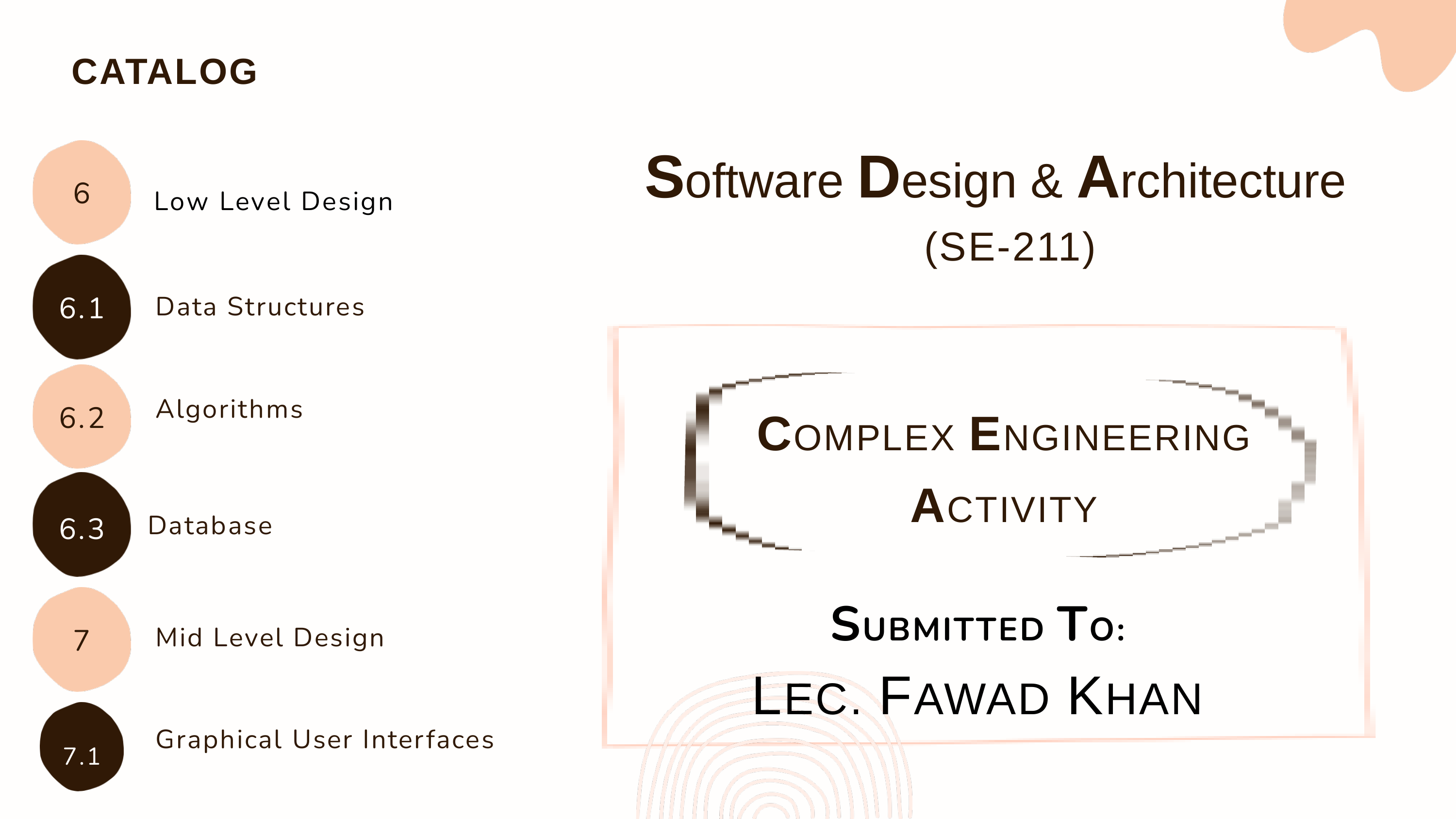

CATALOG
Software Design & Architecture

6
Low Level Design
(SE-211)

 Data Structures
6.1

 Algorithms
6.2
COMPLEX ENGINEERING

ACTIVITY

Database
6.3

SUBMITTED TO:

LEC. FAWAD KHAN

 Mid Level Design
7

 Graphical User Interfaces
7.1